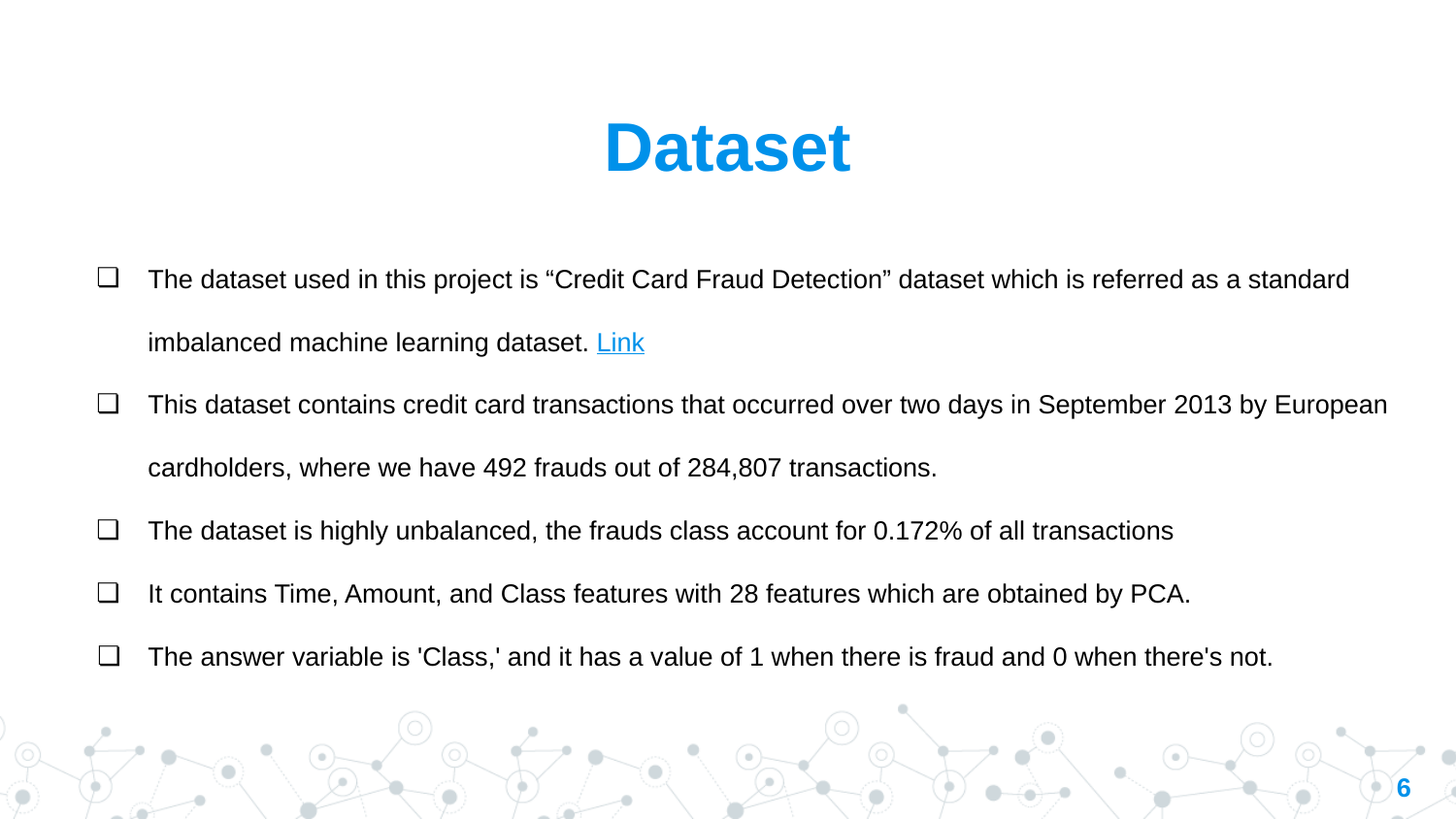

# Dataset
The dataset used in this project is “Credit Card Fraud Detection” dataset which is referred as a standard imbalanced machine learning dataset. Link
This dataset contains credit card transactions that occurred over two days in September 2013 by European cardholders, where we have 492 frauds out of 284,807 transactions.
The dataset is highly unbalanced, the frauds class account for 0.172% of all transactions
It contains Time, Amount, and Class features with 28 features which are obtained by PCA.
The answer variable is 'Class,' and it has a value of 1 when there is fraud and 0 when there's not.
6